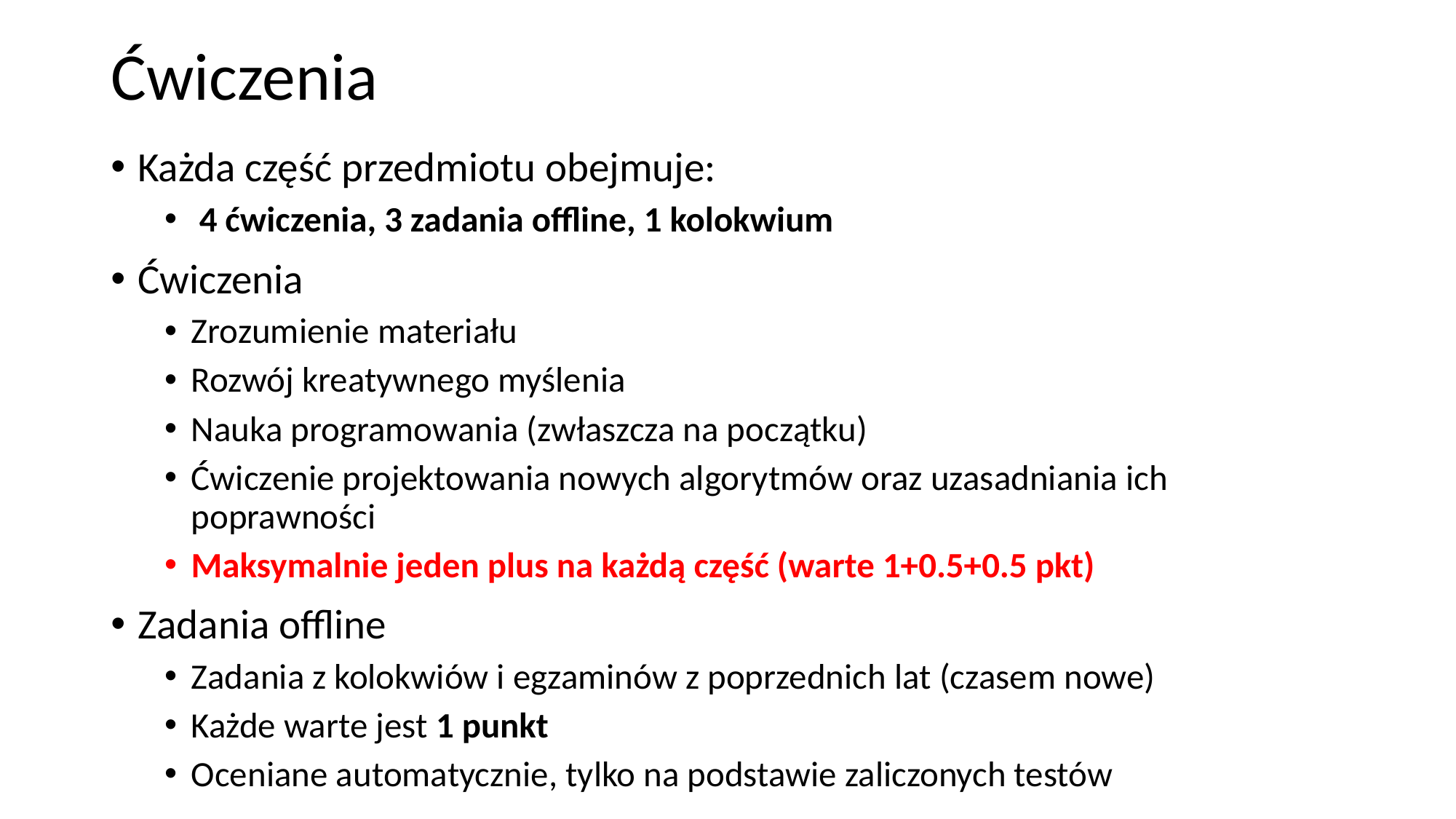

# Ćwiczenia
Każda część przedmiotu obejmuje:
 4 ćwiczenia, 3 zadania offline, 1 kolokwium
Ćwiczenia
Zrozumienie materiału
Rozwój kreatywnego myślenia
Nauka programowania (zwłaszcza na początku)
Ćwiczenie projektowania nowych algorytmów oraz uzasadniania ich poprawności
Maksymalnie jeden plus na każdą część (warte 1+0.5+0.5 pkt)
Zadania offline
Zadania z kolokwiów i egzaminów z poprzednich lat (czasem nowe)
Każde warte jest 1 punkt
Oceniane automatycznie, tylko na podstawie zaliczonych testów